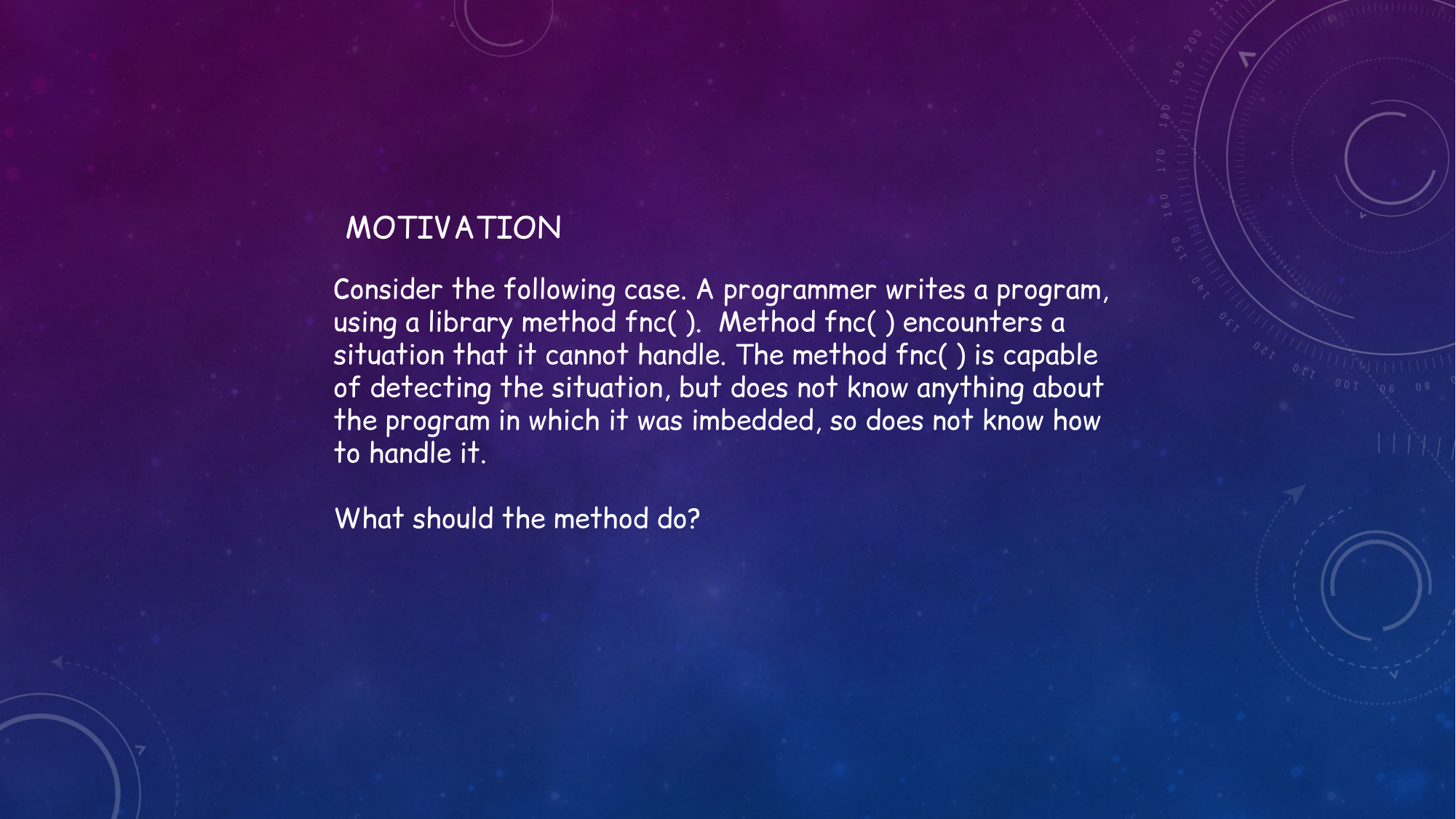

# Motivation
Consider the following case. A programmer writes a program,
using a library method fnc( ).  Method fnc( ) encounters a
situation that it cannot handle. The method fnc( ) is capable
of detecting the situation, but does not know anything about
the program in which it was imbedded, so does not know how
to handle it.

What should the method do?